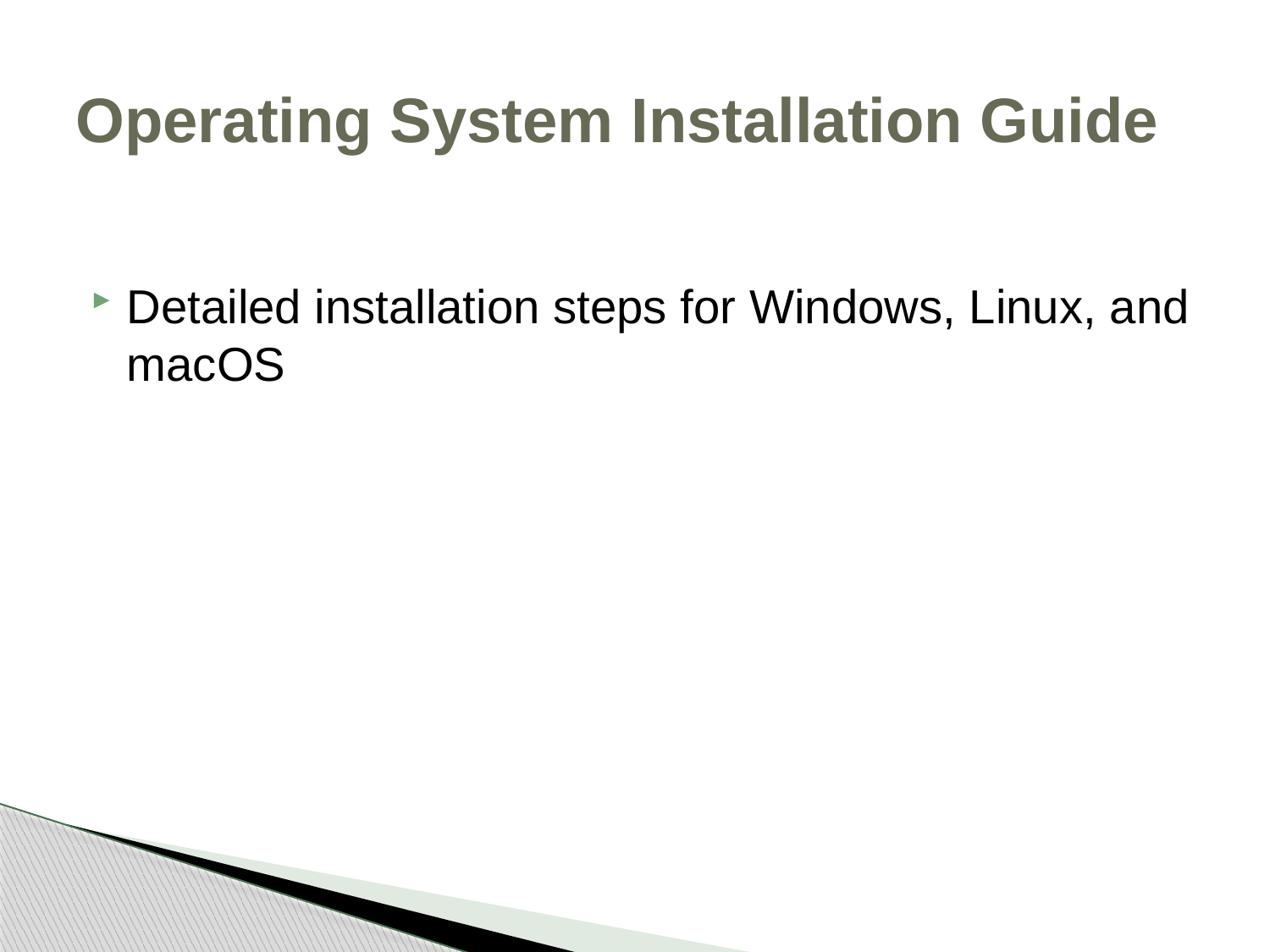

# Operating System Installation Guide

Detailed installation steps for Windows, Linux, and macOS